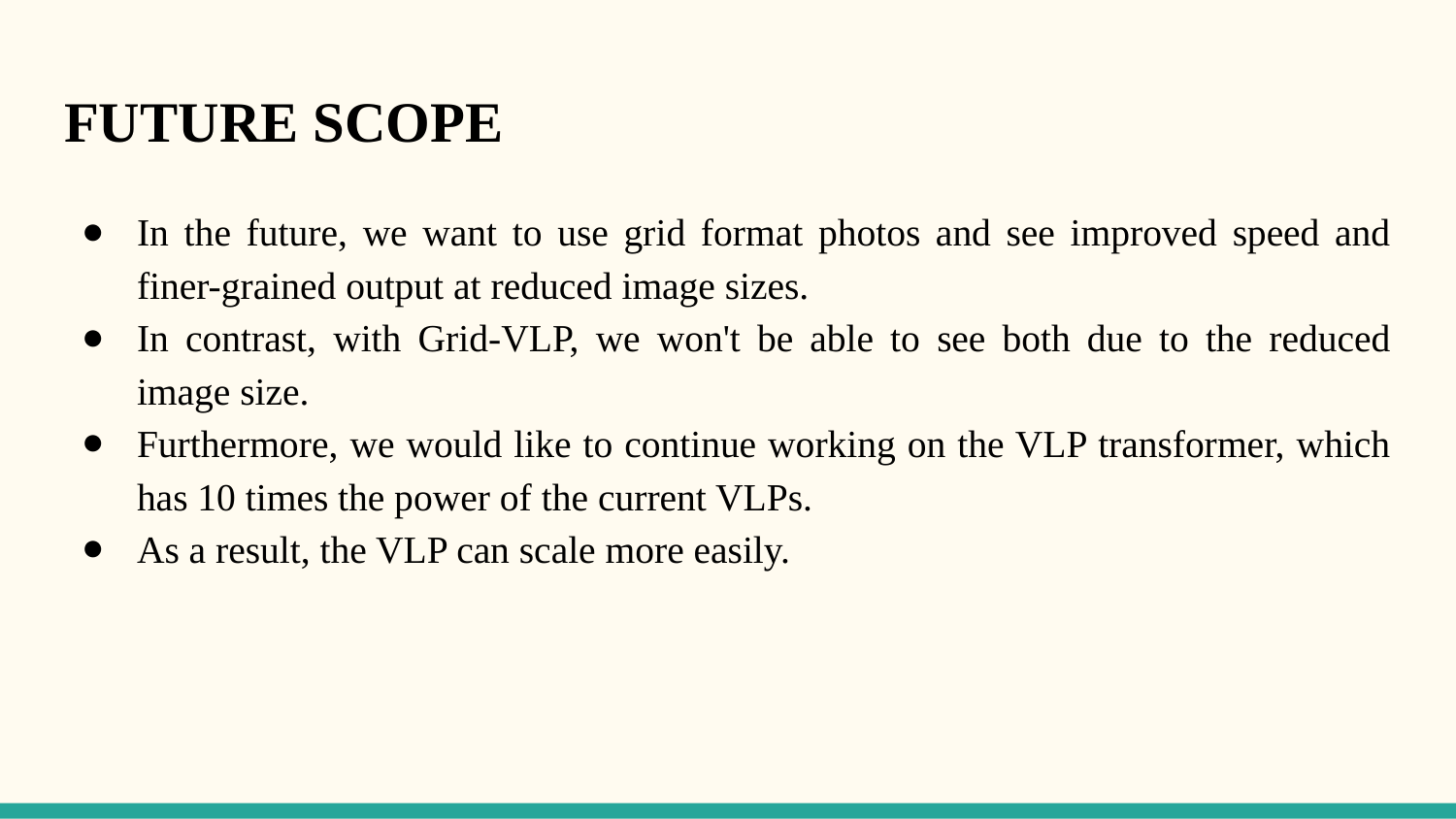

# FUTURE SCOPE
In the future, we want to use grid format photos and see improved speed and finer-grained output at reduced image sizes.
In contrast, with Grid-VLP, we won't be able to see both due to the reduced image size.
Furthermore, we would like to continue working on the VLP transformer, which has 10 times the power of the current VLPs.
As a result, the VLP can scale more easily.